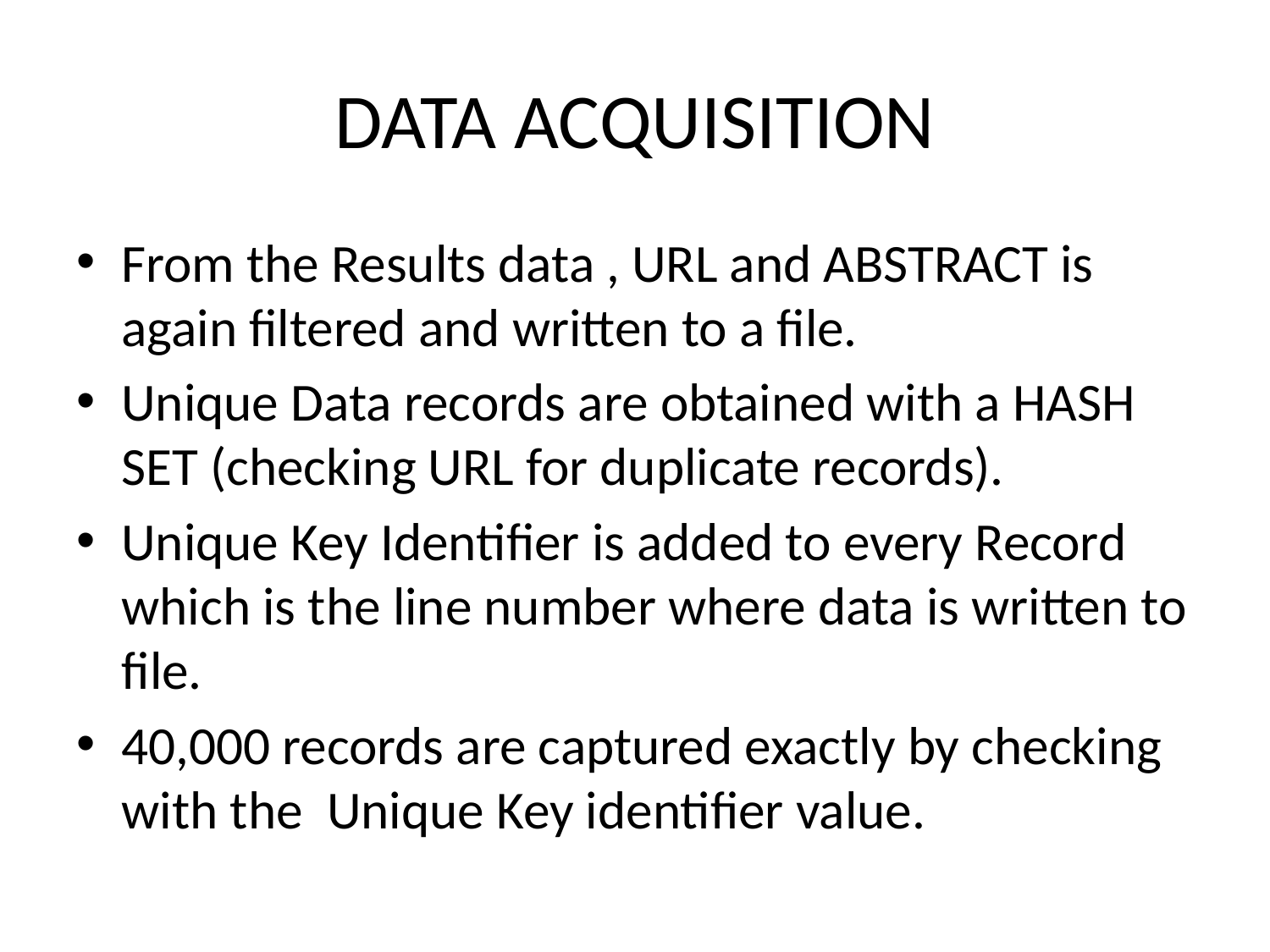

# DATA ACQUISITION
From the Results data , URL and ABSTRACT is again filtered and written to a file.
Unique Data records are obtained with a HASH SET (checking URL for duplicate records).
Unique Key Identifier is added to every Record which is the line number where data is written to file.
40,000 records are captured exactly by checking with the  Unique Key identifier value.